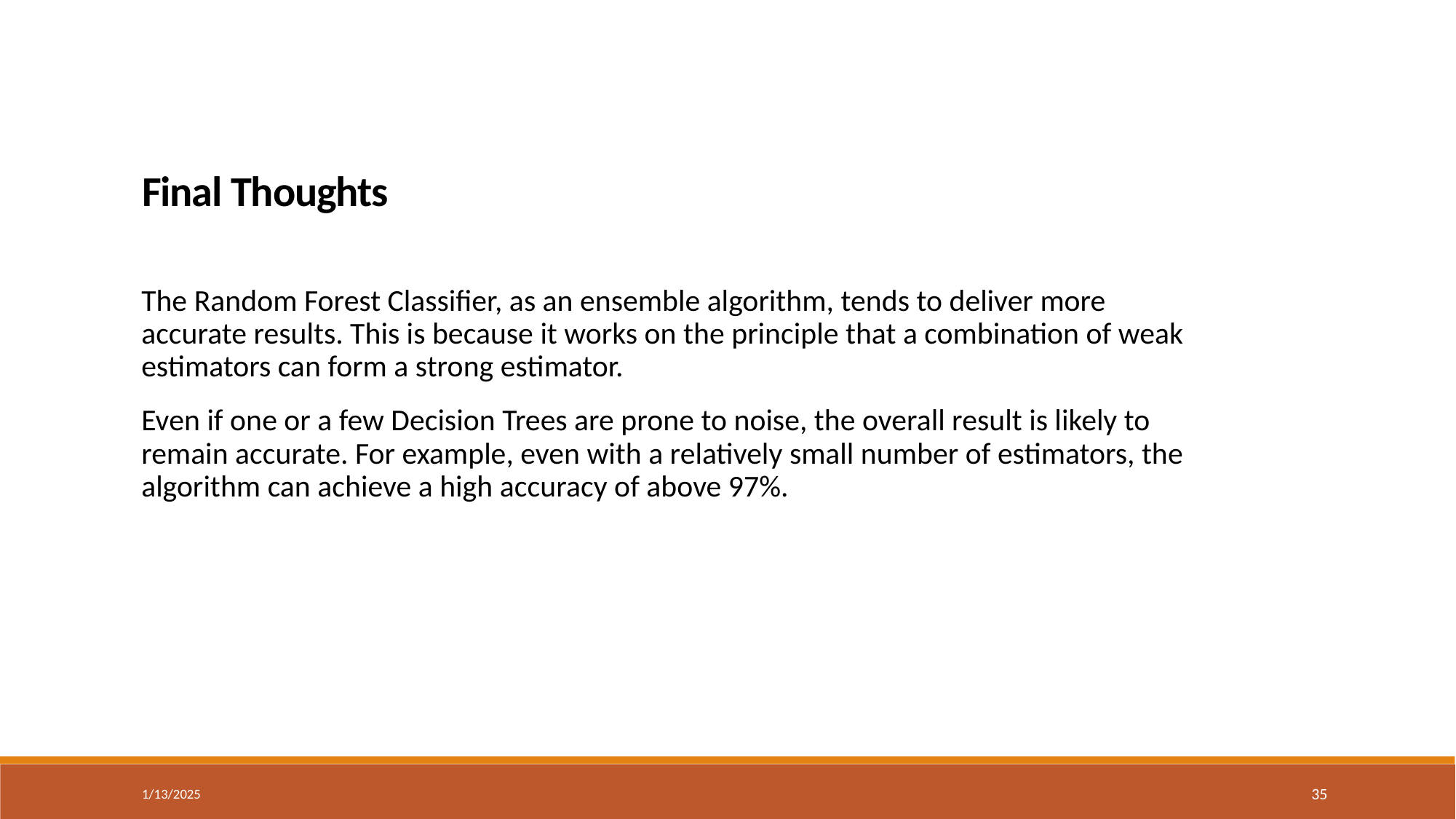

Final Thoughts
The Random Forest Classifier, as an ensemble algorithm, tends to deliver more accurate results. This is because it works on the principle that a combination of weak estimators can form a strong estimator.
Even if one or a few Decision Trees are prone to noise, the overall result is likely to remain accurate. For example, even with a relatively small number of estimators, the algorithm can achieve a high accuracy of above 97%.
1/13/2025
35